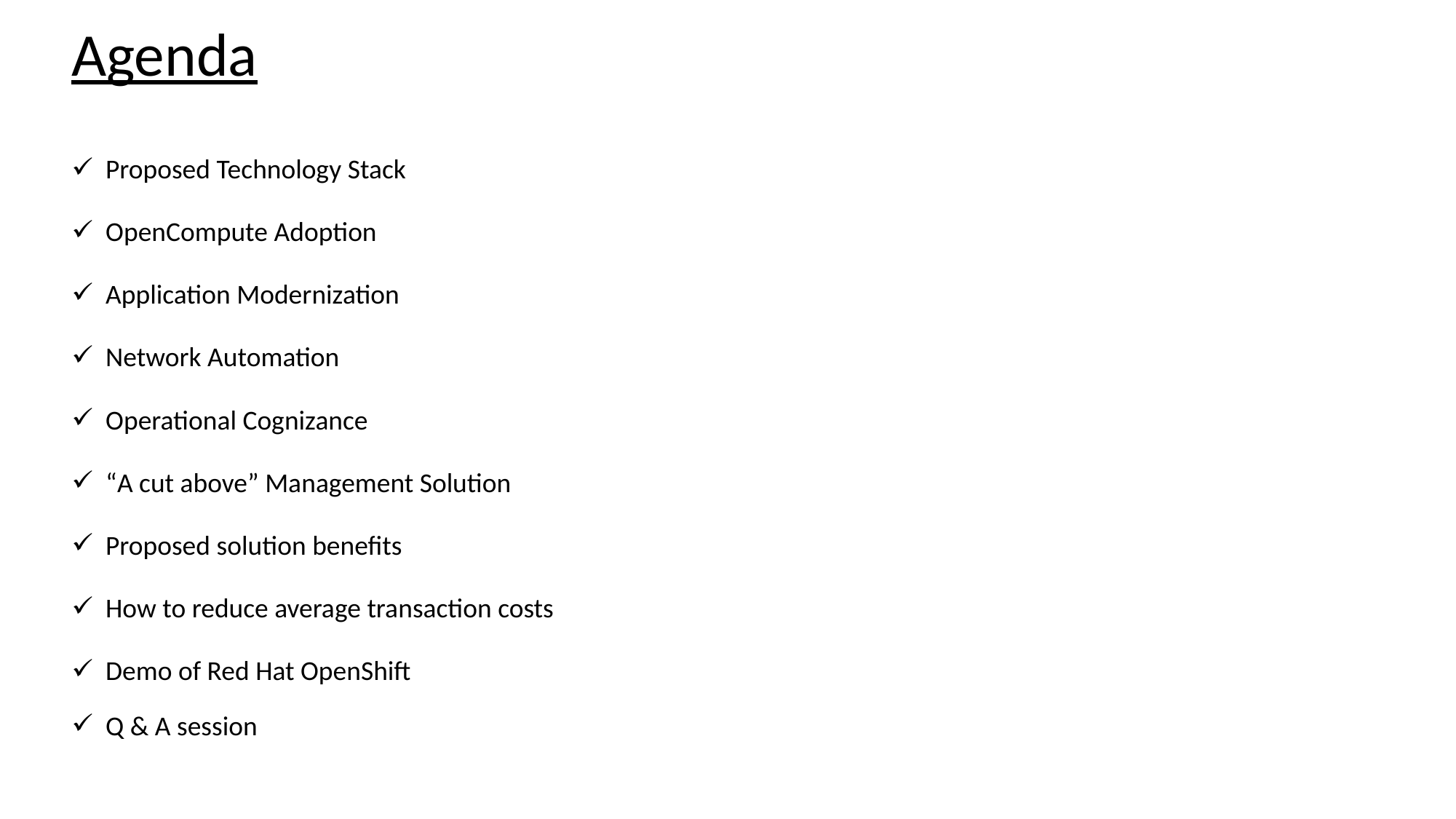

Agenda
| Proposed Technology Stack |
| --- |
| OpenCompute Adoption |
| Application Modernization |
| Network Automation |
| Operational Cognizance |
| “A cut above” Management Solution |
| Proposed solution benefits |
| How to reduce average transaction costs |
| Demo of Red Hat OpenShift Q & A session |